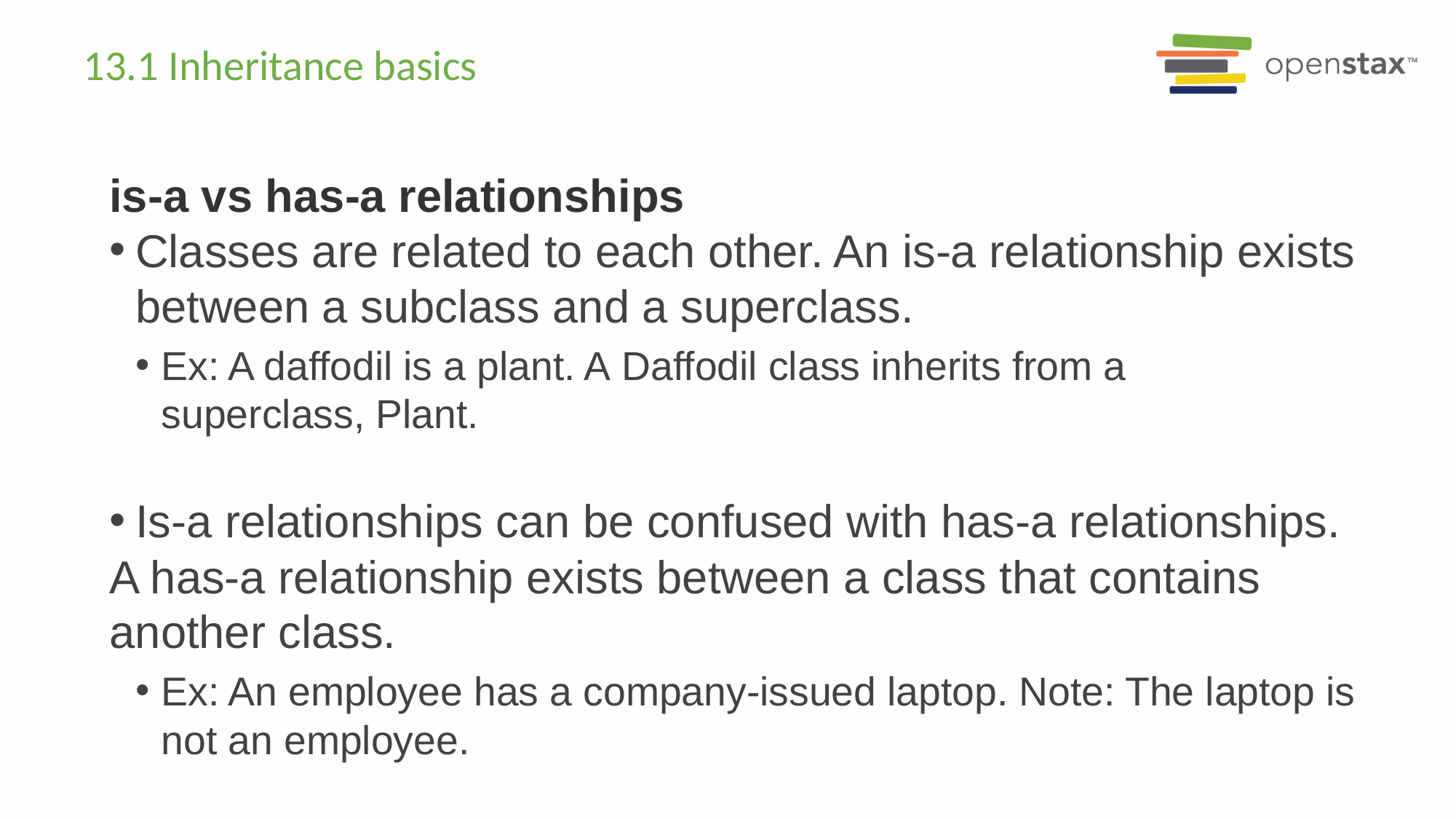

# 13.1 Inheritance basics
is-a vs has-a relationships
Classes are related to each other. An is-a relationship exists between a subclass and a superclass.
Ex: A daffodil is a plant. A Daffodil class inherits from a superclass, Plant.

Is-a relationships can be confused with has-a relationships.
	A has-a relationship exists between a class that contains another class.
Ex: An employee has a company-issued laptop. Note: The laptop is not an employee.